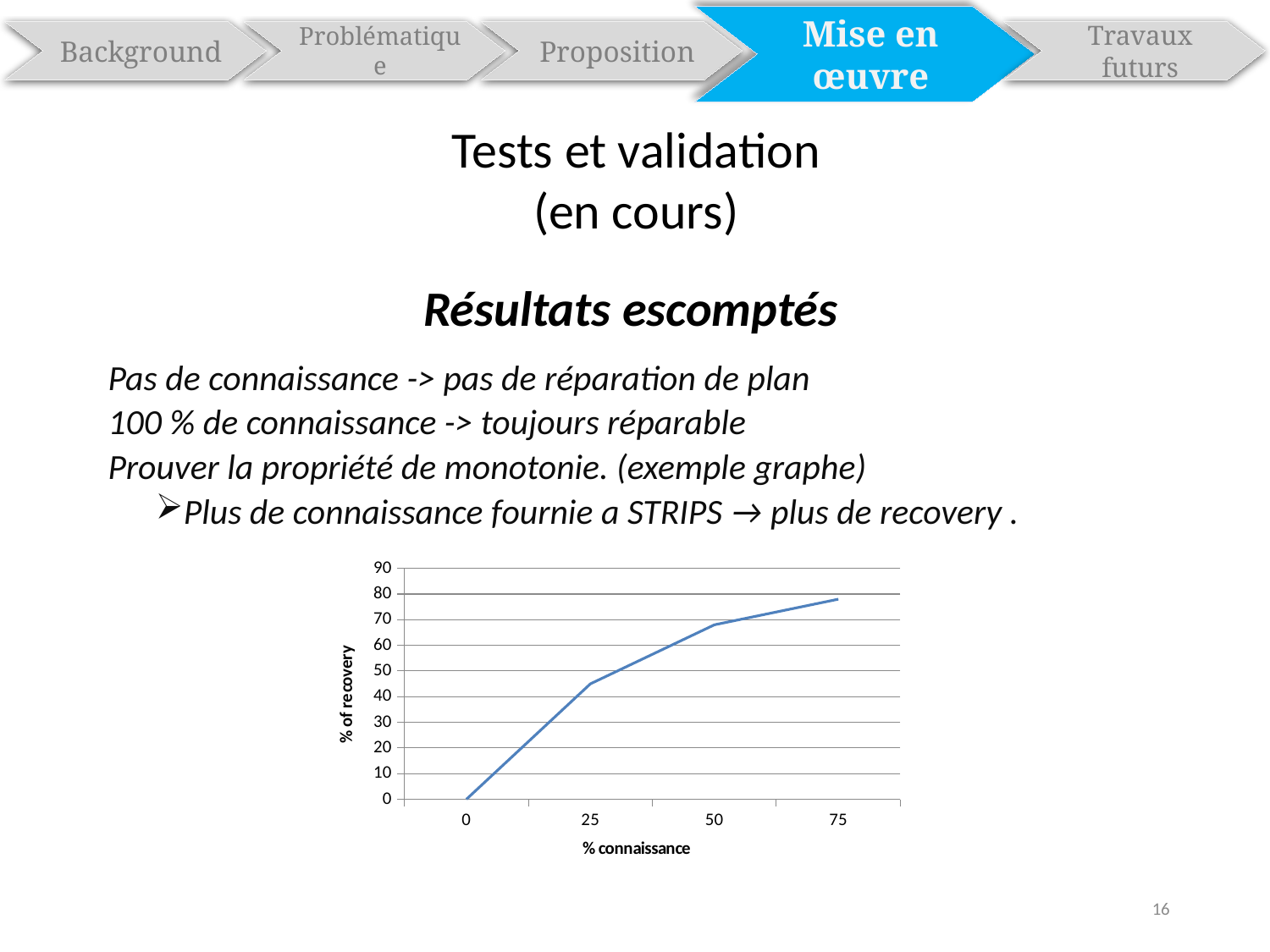

Mise en œuvre
Background
Problématique
Proposition
Travaux futurs
Tests et validation
(en cours)
Résultats escomptés
Pas de connaissance -> pas de réparation de plan
100 % de connaissance -> toujours réparable
Prouver la propriété de monotonie. (exemple graphe)
Plus de connaissance fournie a STRIPS → plus de recovery .

### Chart

| Category |  |
|---|---|
| 0 | 0.0 |
| 25 | 45.0 |
| 50 | 68.0 |
| 75 | 78.0 |
16